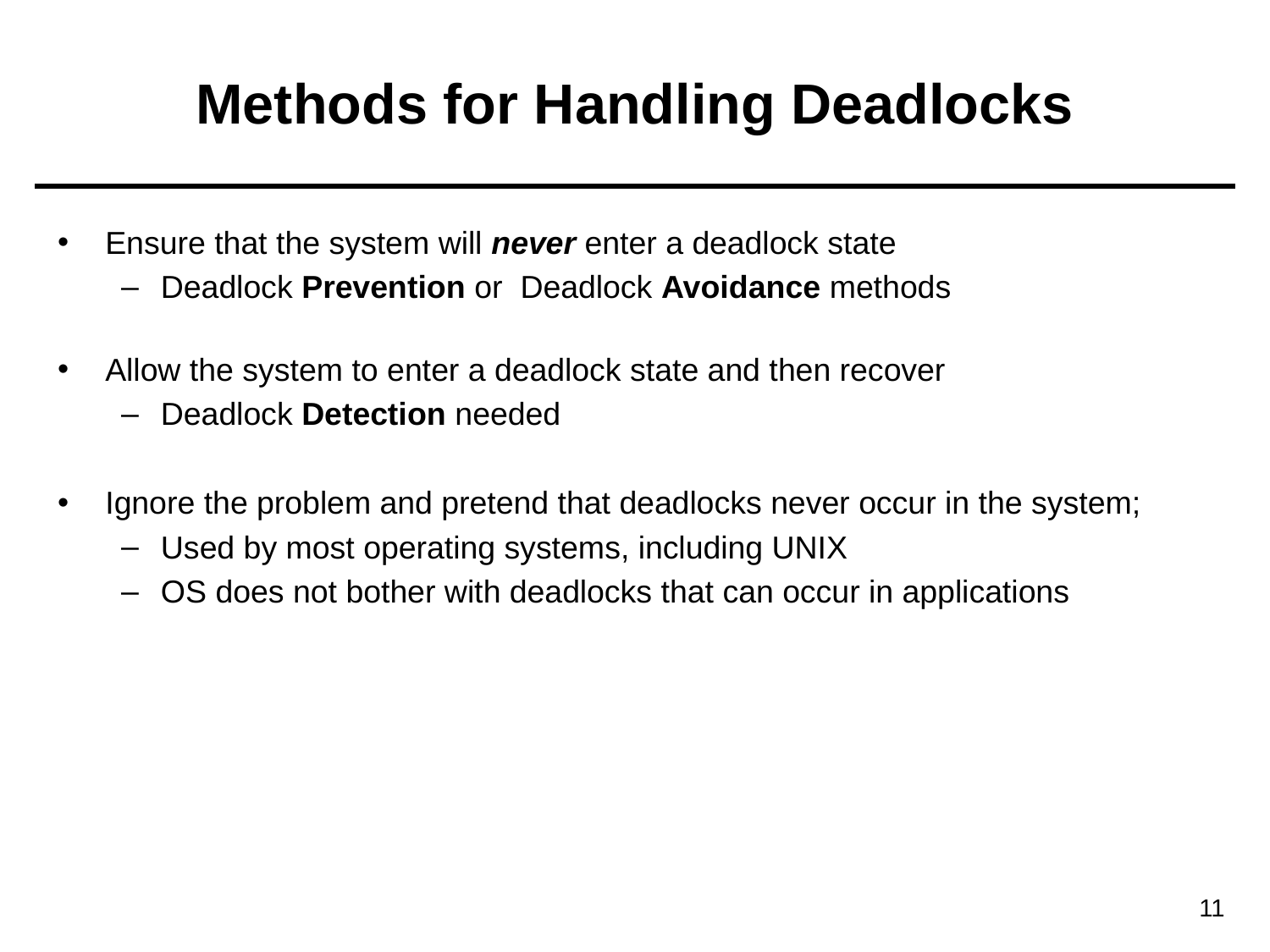

# Methods for Handling Deadlocks
Ensure that the system will never enter a deadlock state
Deadlock Prevention or  Deadlock Avoidance methods
Allow the system to enter a deadlock state and then recover
Deadlock Detection needed

Ignore the problem and pretend that deadlocks never occur in the system;
Used by most operating systems, including UNIX
OS does not bother with deadlocks that can occur in applications
11